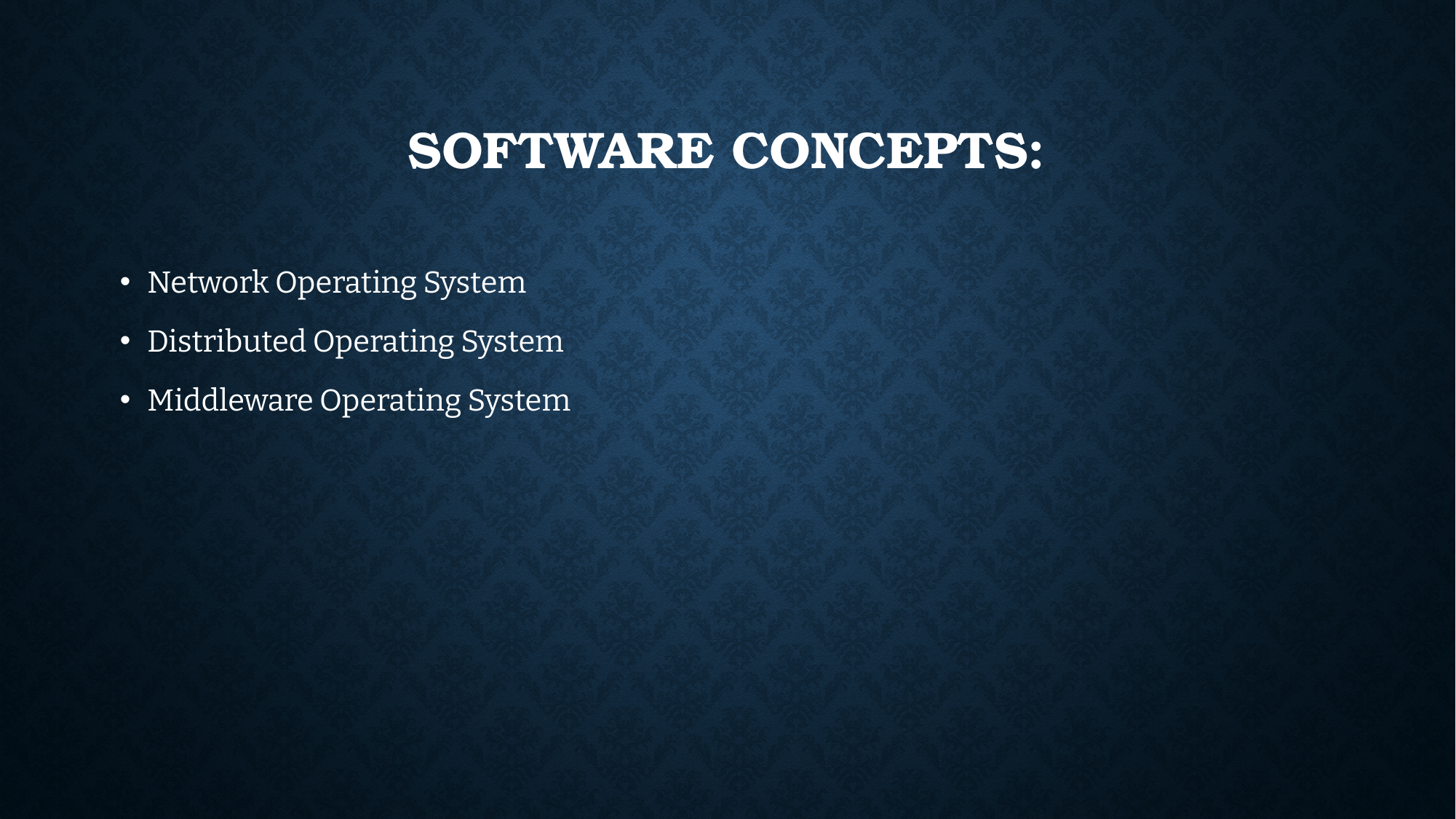

# Software Concepts:
Network Operating System
Distributed Operating System
Middleware Operating System